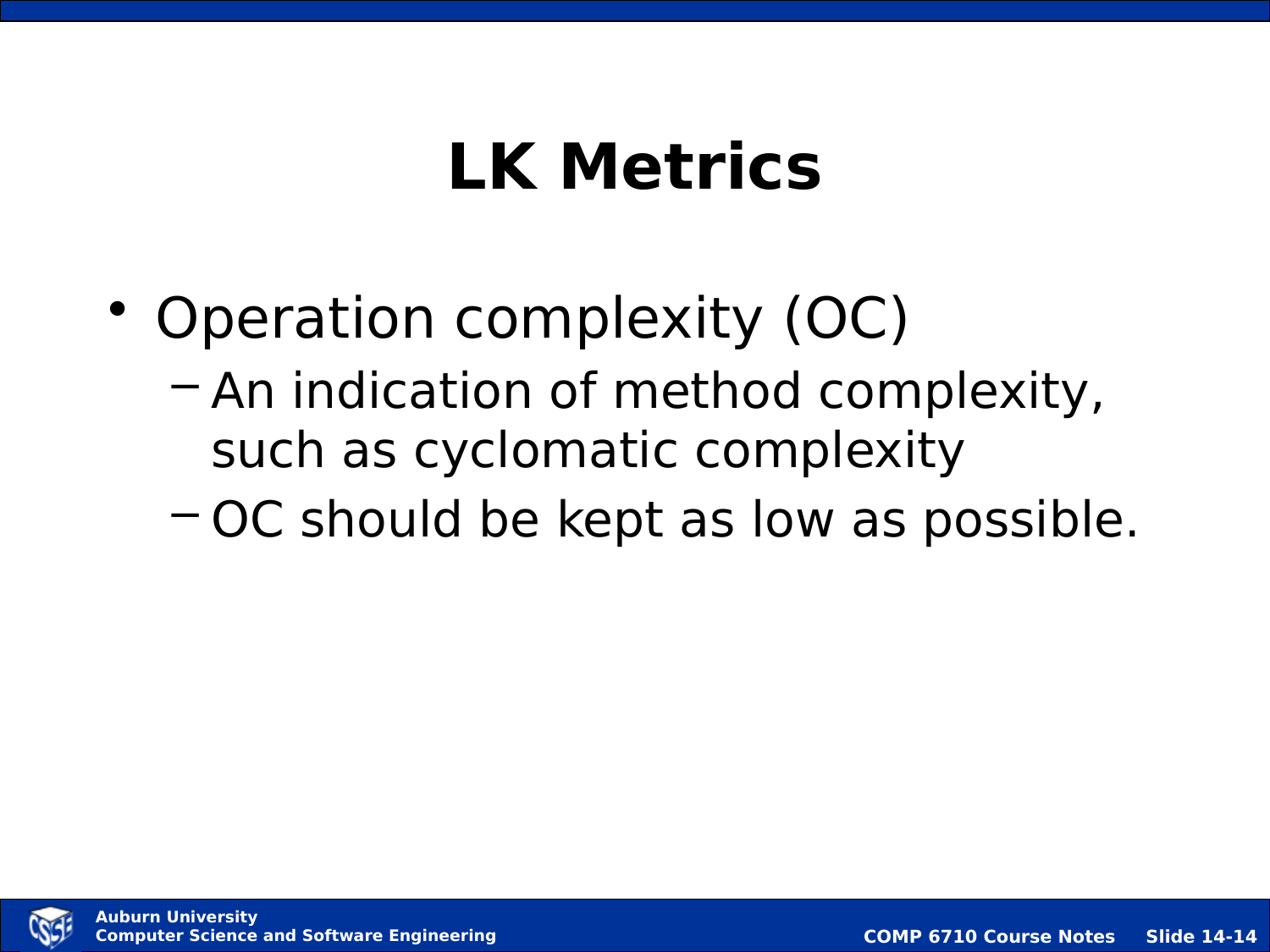

# LK Metrics
Operation complexity (OC)
An indication of method complexity, such as cyclomatic complexity
OC should be kept as low as possible.